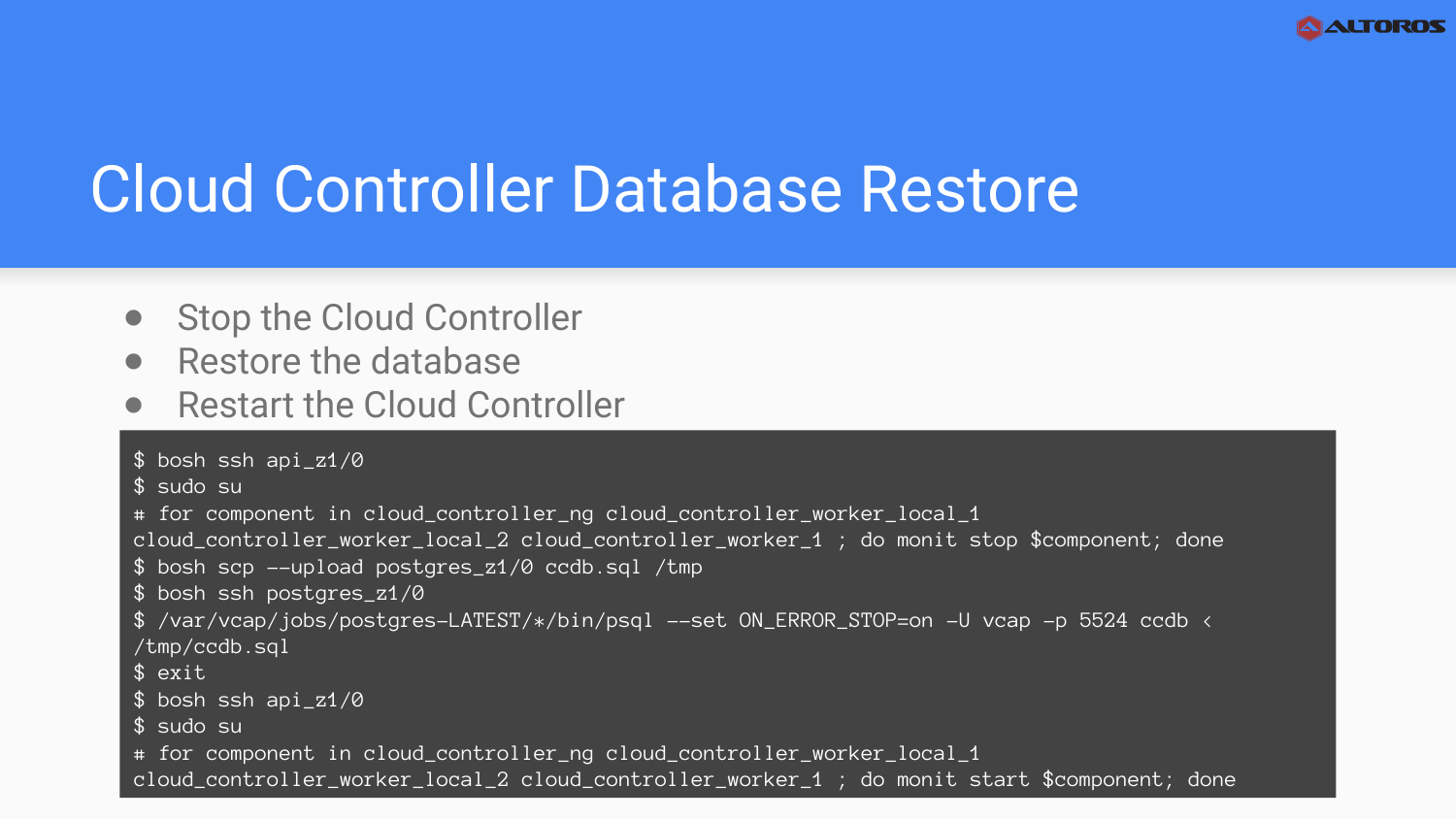

# Cloud Controller Database Restore
Stop the Cloud Controller
Restore the database
Restart the Cloud Controller
$ bosh ssh api_z1/0
$ sudo su
# for component in cloud_controller_ng cloud_controller_worker_local_1 cloud_controller_worker_local_2 cloud_controller_worker_1 ; do monit stop $component; done
$ bosh scp --upload postgres_z1/0 ccdb.sql /tmp
$ bosh ssh postgres_z1/0
$ /var/vcap/jobs/postgres-LATEST/*/bin/psql --set ON_ERROR_STOP=on -U vcap -p 5524 ccdb < /tmp/ccdb.sql
$ exit
$ bosh ssh api_z1/0
$ sudo su
# for component in cloud_controller_ng cloud_controller_worker_local_1 cloud_controller_worker_local_2 cloud_controller_worker_1 ; do monit start $component; done